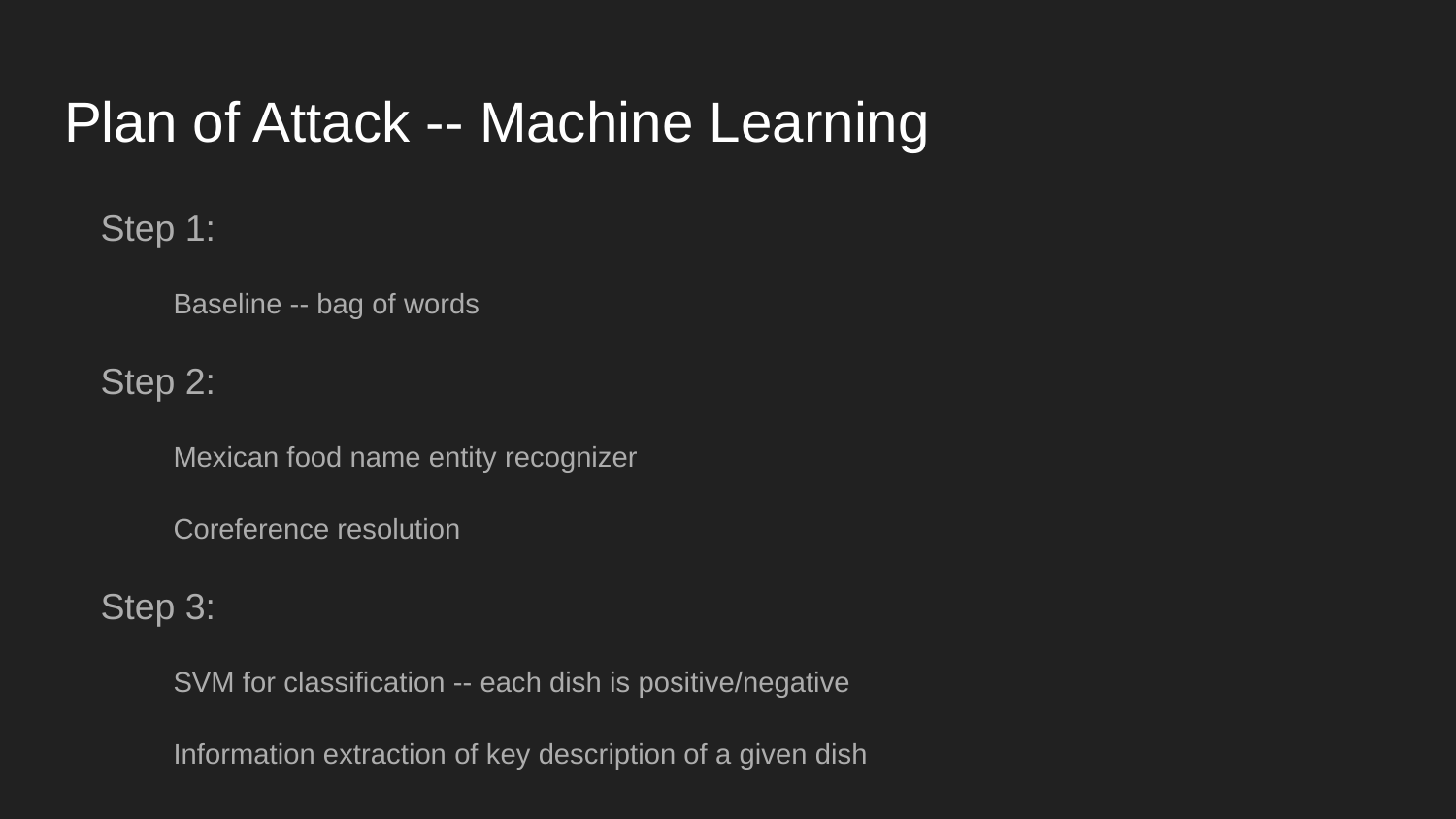

# Plan of Attack -- Machine Learning
Step 1:
Baseline -- bag of words
Step 2:
Mexican food name entity recognizer
Coreference resolution
Step 3:
SVM for classification -- each dish is positive/negative
Information extraction of key description of a given dish